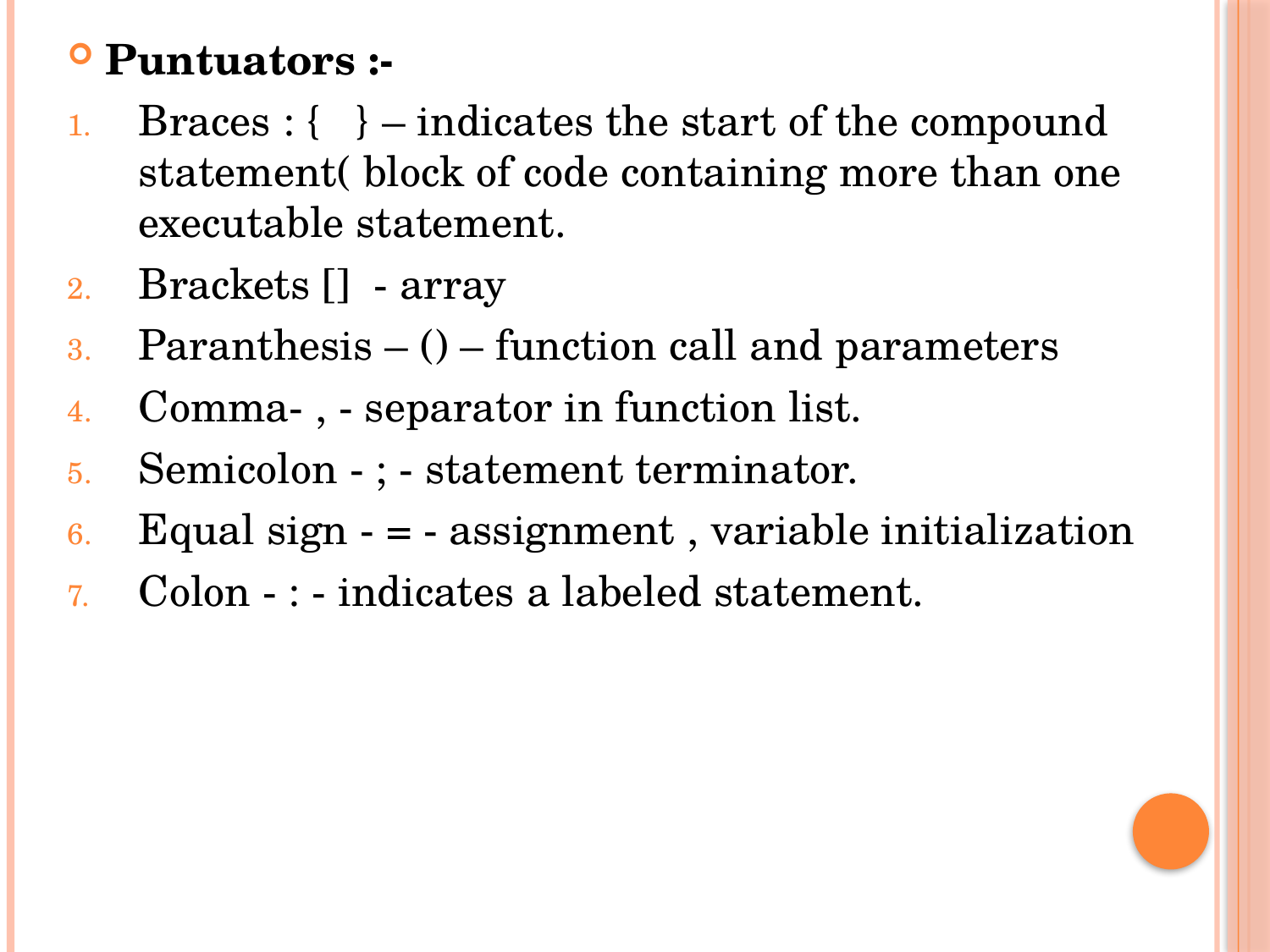

Puntuators :-
Braces : {   } – indicates the start of the compound statement( block of code containing more than one executable statement.
Brackets []  - array
Paranthesis – () – function call and parameters
Comma- , - separator in function list.
Semicolon - ; - statement terminator.
Equal sign - = - assignment , variable initialization
Colon - : - indicates a labeled statement.